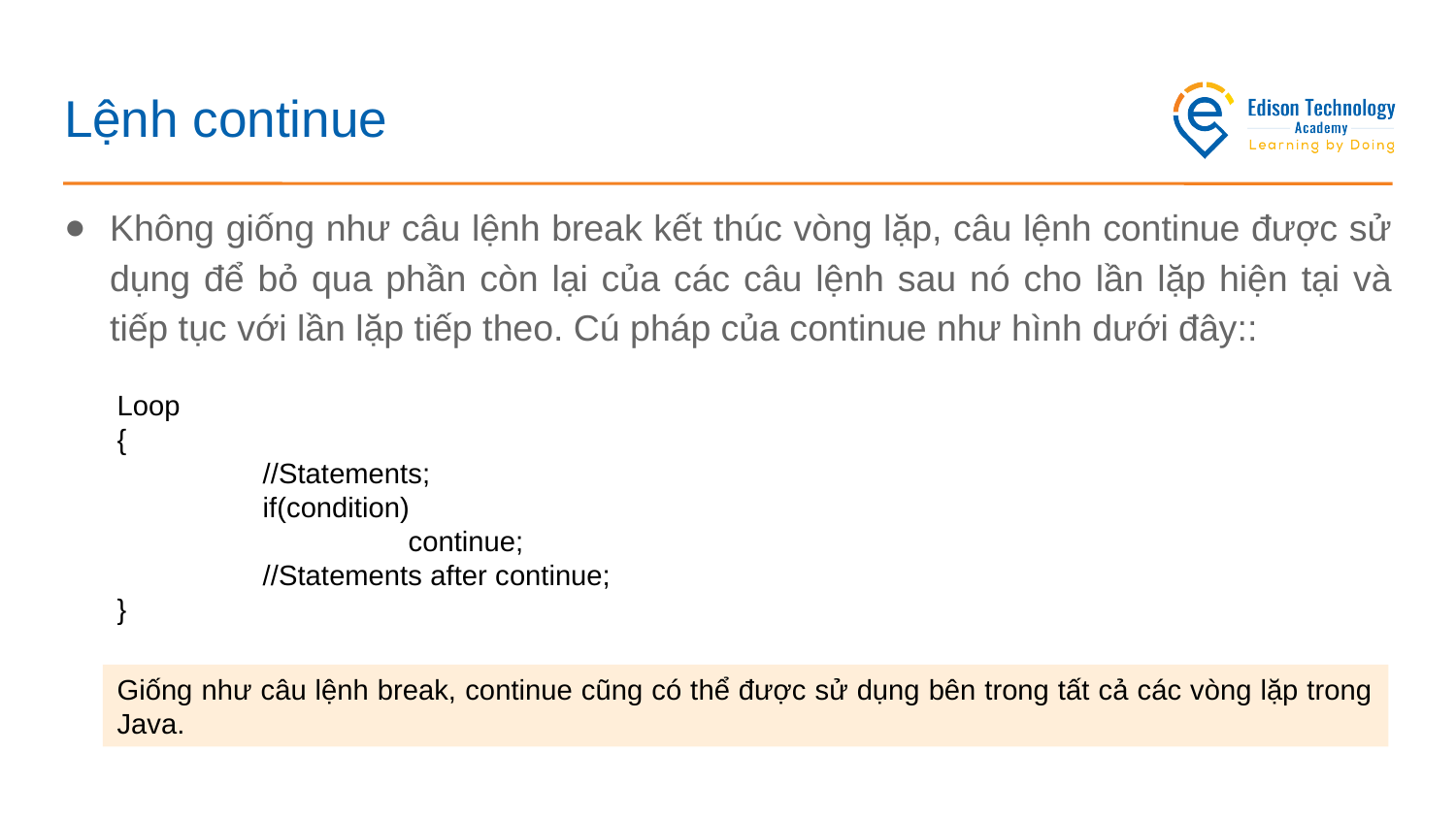

# Lệnh continue
Không giống như câu lệnh break kết thúc vòng lặp, câu lệnh continue được sử dụng để bỏ qua phần còn lại của các câu lệnh sau nó cho lần lặp hiện tại và tiếp tục với lần lặp tiếp theo. Cú pháp của continue như hình dưới đây::
Loop
{
	//Statements;
	if(condition)
		continue;
	//Statements after continue;
}
Giống như câu lệnh break, continue cũng có thể được sử dụng bên trong tất cả các vòng lặp trong Java.